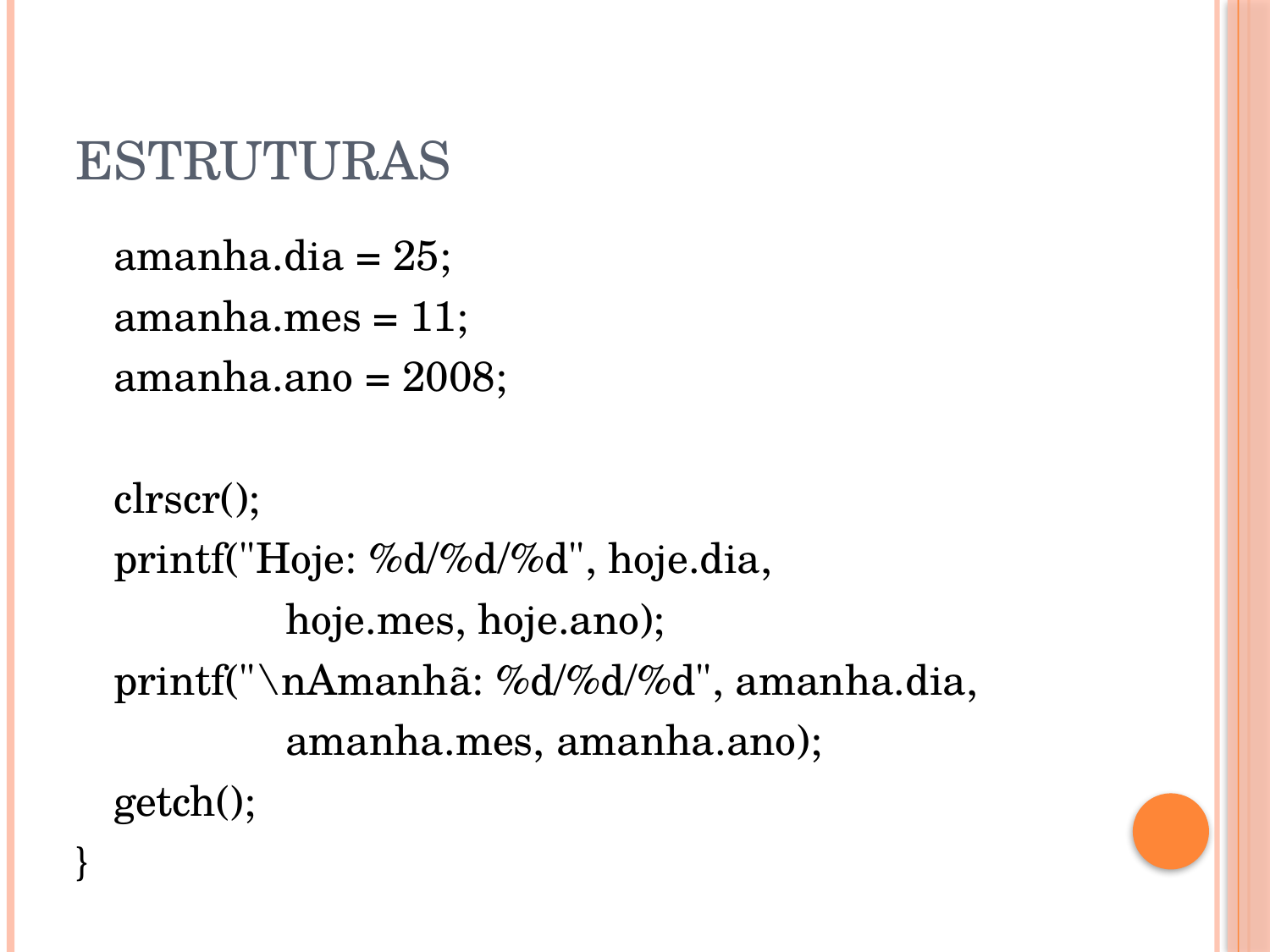

# estruturas
	amanha.dia = 25;
	amanha.mes = 11;
	amanha.ano = 2008;

	clrscr();
	printf("Hoje: %d/%d/%d", hoje.dia,
                  hoje.mes, hoje.ano);
	printf("\nAmanhã: %d/%d/%d", amanha.dia,
                  amanha.mes, amanha.ano);
	getch();
}